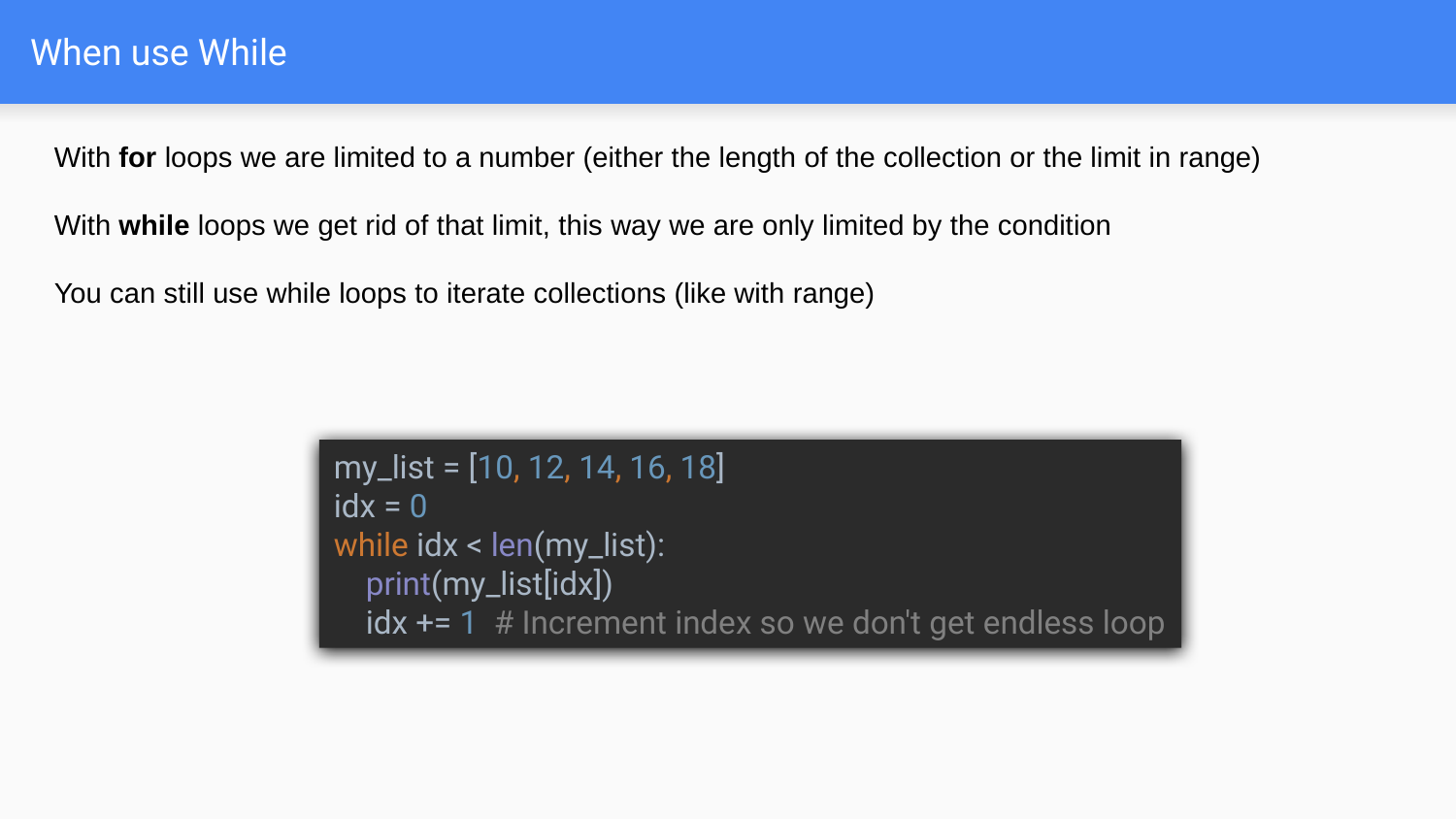

# When use While
With for loops we are limited to a number (either the length of the collection or the limit in range)

With while loops we get rid of that limit, this way we are only limited by the condition

You can still use while loops to iterate collections (like with range)
my_list = [10, 12, 14, 16, 18]
idx = 0
while idx < len(my_list):
    print(my_list[idx])
    idx += 1  # Increment index so we don't get endless loop